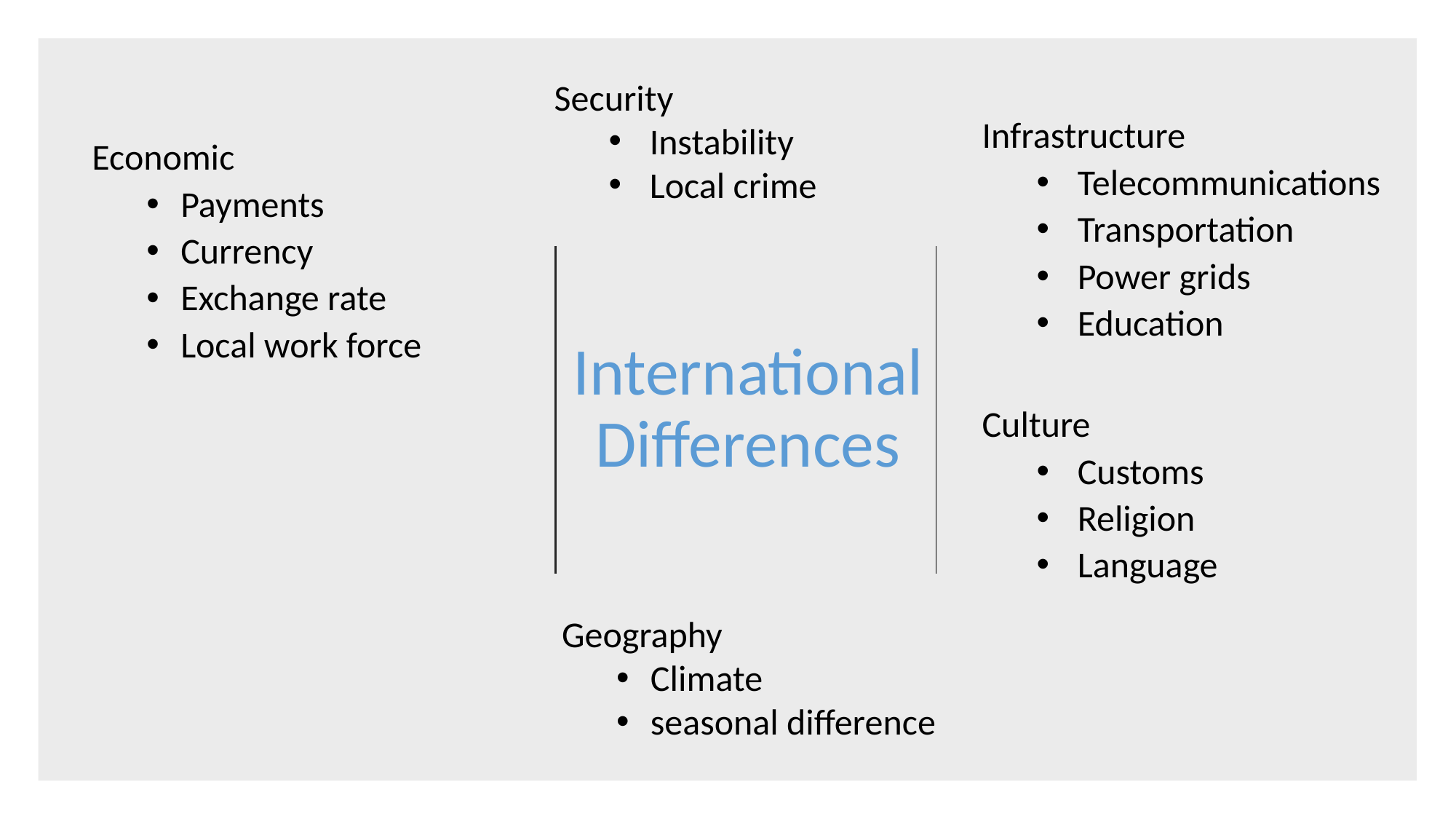

Security​
Instability​
Local crime

Economic​
Payments​
Currency
Exchange rate​
Local work force

Infrastructure​
Telecommunications
Transport​ation
Power grids​
Education​

Culture​
Customs
Religion
Language

# International Differences
Geography​
Climate
seasonal difference